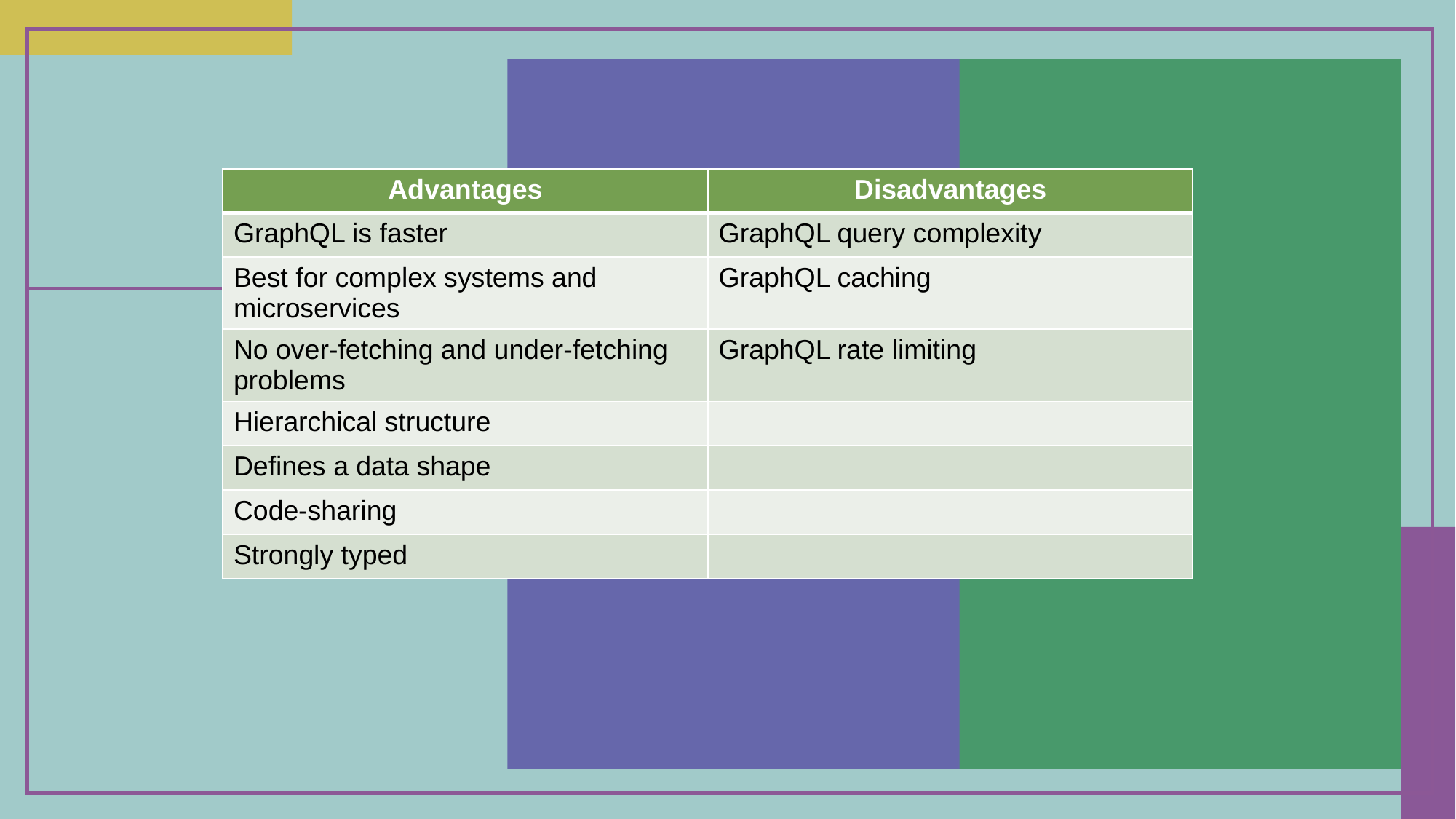

| Advantages | Disadvantages |
| --- | --- |
| GraphQL is faster | GraphQL query complexity |
| Best for complex systems and microservices | GraphQL caching |
| No over-fetching and under-fetching problems | GraphQL rate limiting |
| Hierarchical structure |  |
| Defines a data shape |  |
| Code-sharing |  |
| Strongly typed |  |